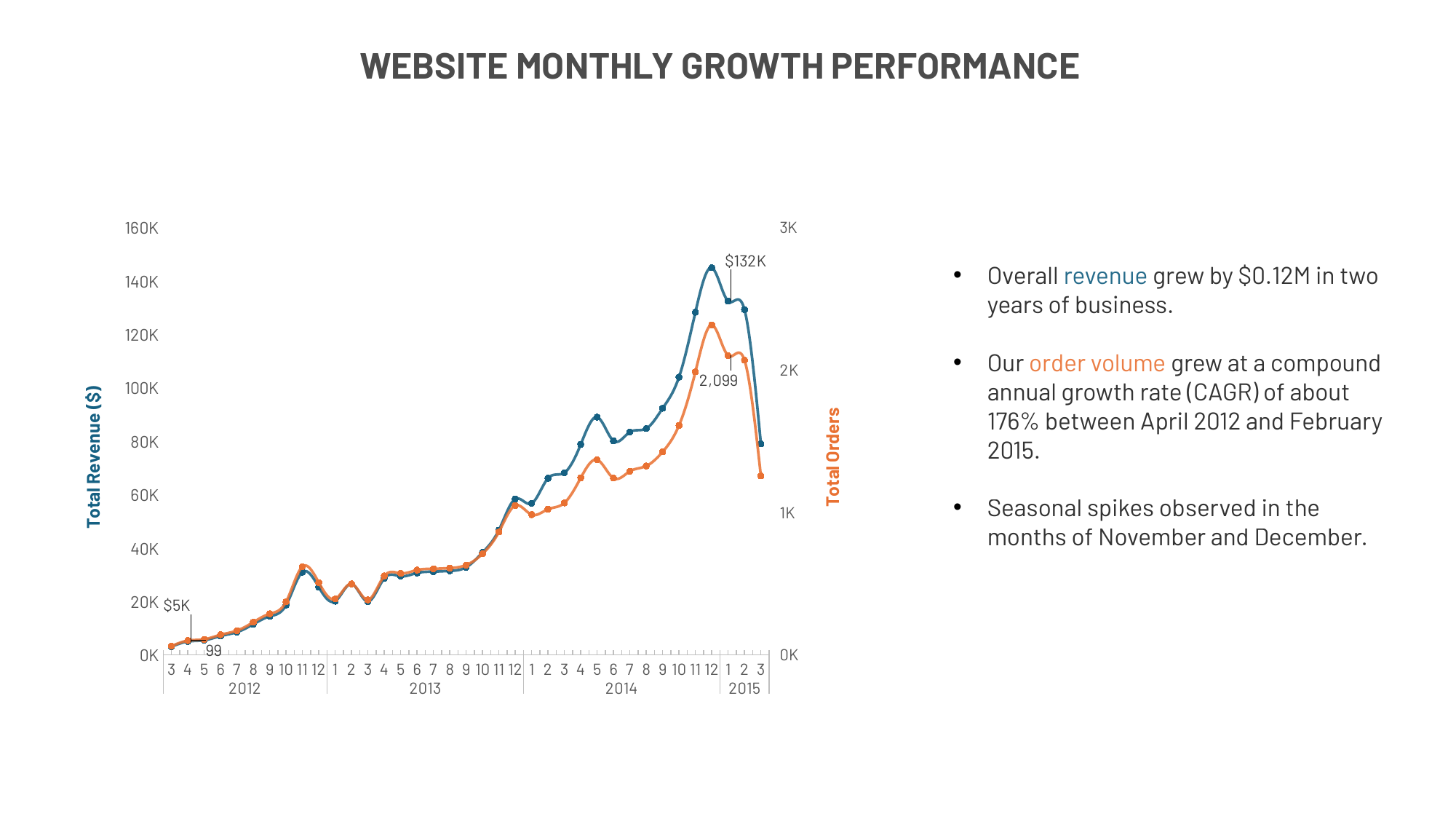

WEBSITE MONTHLY GROWTH PERFORMANCE

### Chart

| Category | total_revenue | orders |
|---|---|---|
| 3 | 2999.399999999996 | 60.0 |
| 4 | 4949.0099999999875 | 99.0 |
| 5 | 5398.9199999999855 | 108.0 |
| 6 | 6998.5999999999785 | 140.0 |
| 7 | 8448.309999999972 | 169.0 |
| 8 | 11397.71999999996 | 228.0 |
| 9 | 14347.129999999946 | 287.0 |
| 10 | 18546.290000000008 | 371.0 |
| 11 | 30893.820000000404 | 618.0 |
| 12 | 25294.940000000224 | 506.0 |
| 1 | 20016.09000000004 | 391.0 |
| 2 | 26465.03000000021 | 497.0 |
| 3 | 19896.15000000003 | 385.0 |
| 4 | 28584.4700000003 | 553.0 |
| 5 | 29364.29000000033 | 571.0 |
| 6 | 30594.060000000365 | 594.0 |
| 7 | 31093.97000000038 | 603.0 |
| 8 | 31373.920000000388 | 608.0 |
| 9 | 32723.65000000041 | 629.0 |
| 10 | 38242.62000000046 | 708.0 |
| 11 | 46631.02000000024 | 861.0 |
| 12 | 58262.60000000015 | 1047.0 |
| 1 | 56628.88000000044 | 983.0 |
| 2 | 66032.5100000012 | 1021.0 |
| 3 | 68109.75000000109 | 1065.0 |
| 4 | 78725.43000000039 | 1241.0 |
| 5 | 88935.26999999986 | 1368.0 |
| 6 | 80051.25000000038 | 1239.0 |
| 7 | 83348.5400000002 | 1287.0 |
| 8 | 84656.09000000003 | 1324.0 |
| 9 | 92232.4899999996 | 1424.0 |
| 10 | 103905.9800000002 | 1609.0 |
| 11 | 128162.9799999982 | 1985.0 |
| 12 | 144823.01999999807 | 2314.0 |
| 1 | 132291.5199999998 | 2099.0 |
| 2 | 129132.95999999908 | 2067.0 |
| 3 | 78951.07000000119 | 1254.0 |
Overall revenue grew by $0.12M in two years of business.

Our order volume grew at a compound annual growth rate (CAGR) of about 176% between April 2012 and February 2015.

Seasonal spikes observed in the months of November and December.